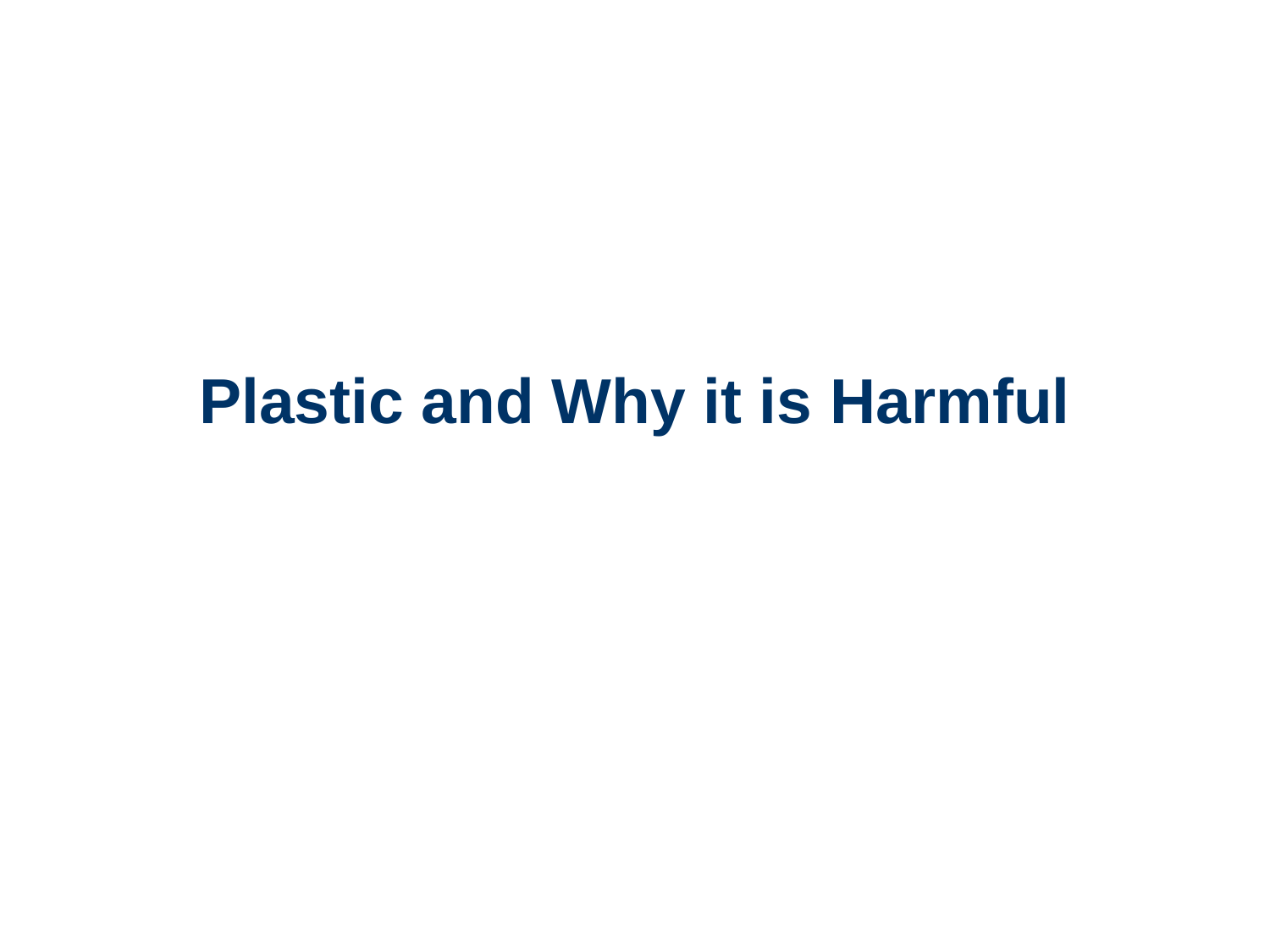

# Plastic and Why it is Harmful